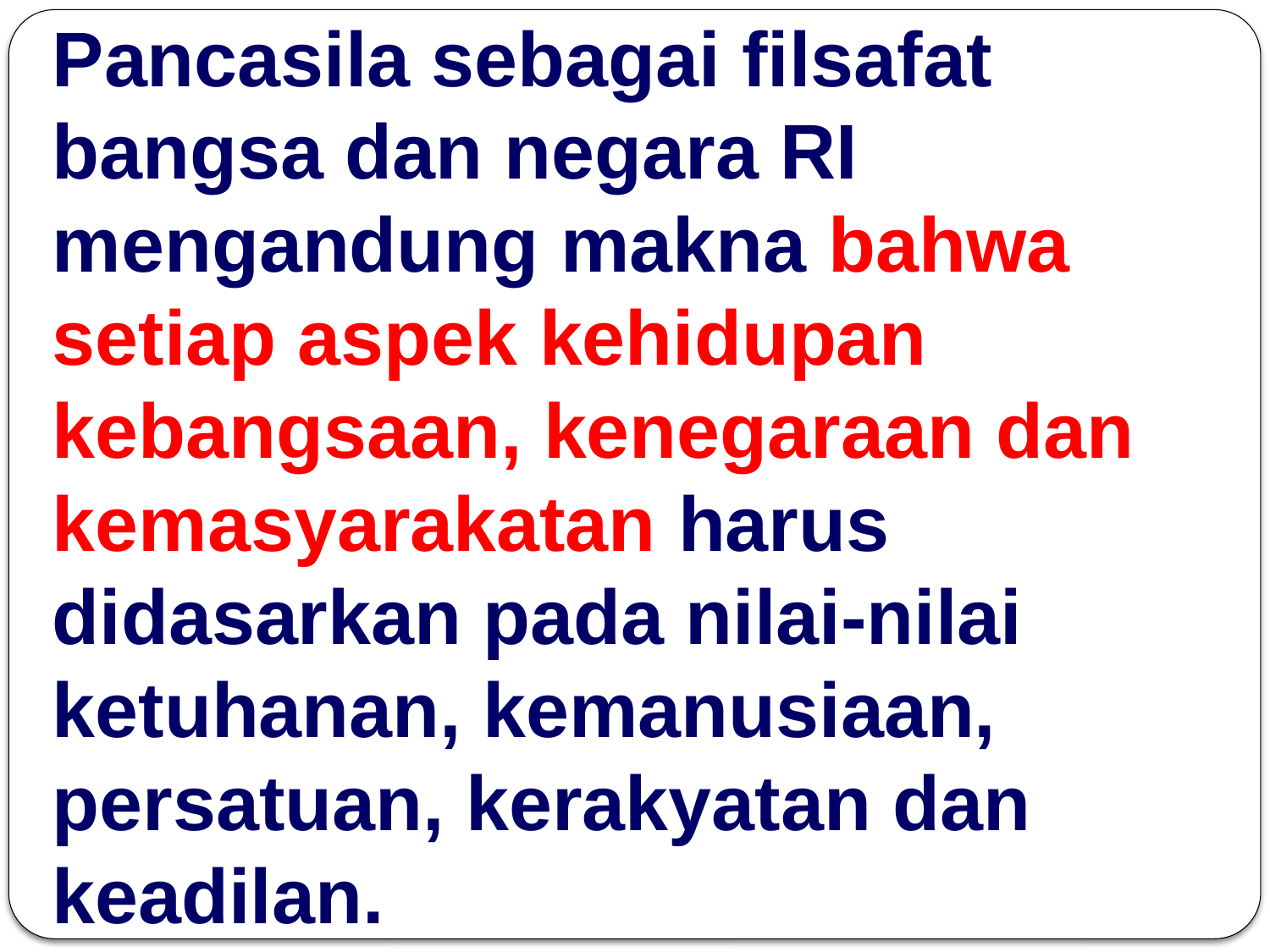

# Pancasila sebagai filsafat bangsa dan negara RI mengandung makna bahwa setiap aspek kehidupan kebangsaan, kenegaraan dan kemasyarakatan harus didasarkan pada nilai-nilai ketuhanan, kemanusiaan, persatuan, kerakyatan dan keadilan.